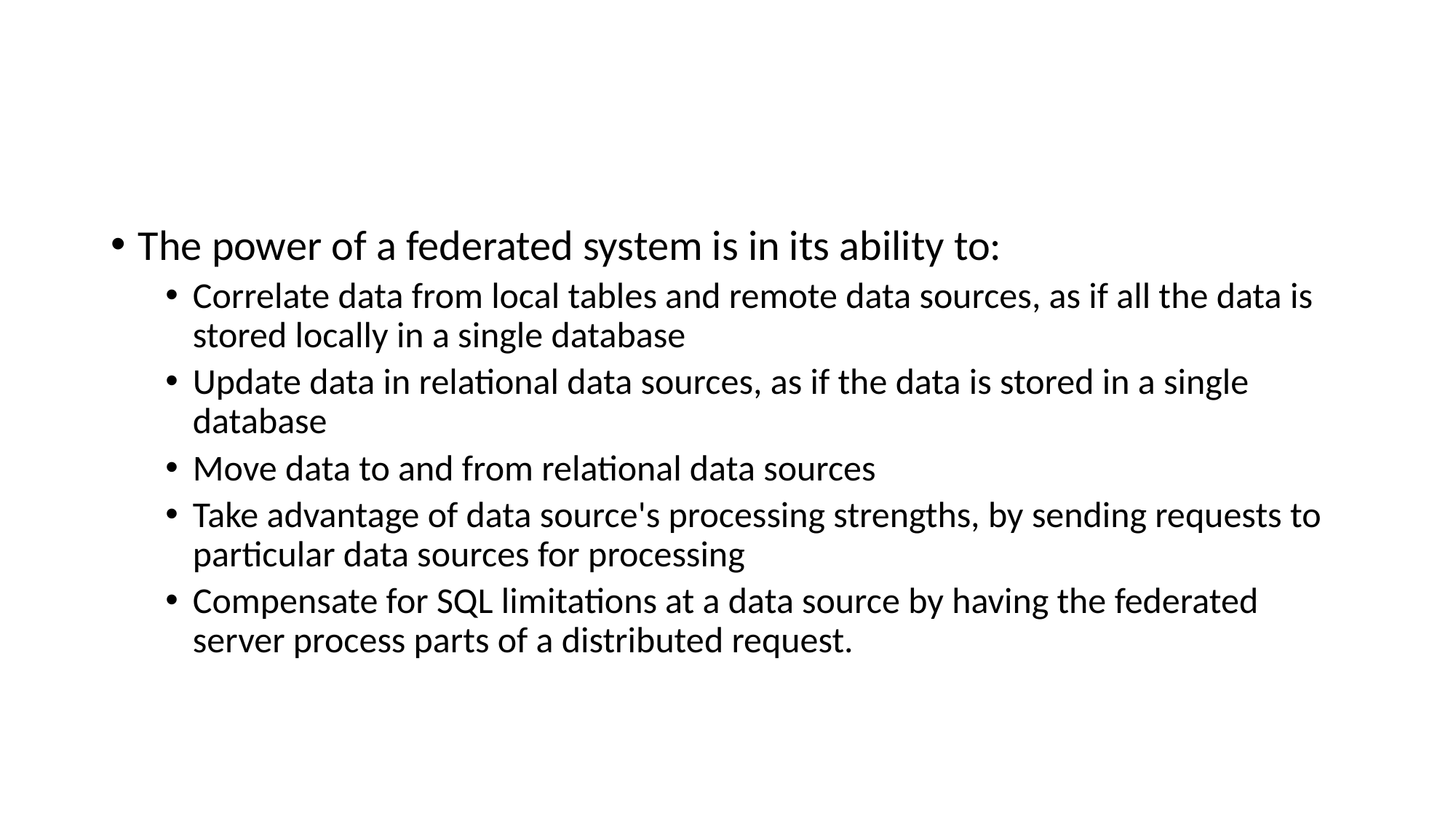

#
The power of a federated system is in its ability to:
Correlate data from local tables and remote data sources, as if all the data is stored locally in a single database
Update data in relational data sources, as if the data is stored in a single database
Move data to and from relational data sources
Take advantage of data source's processing strengths, by sending requests to particular data sources for processing
Compensate for SQL limitations at a data source by having the federated server process parts of a distributed request.